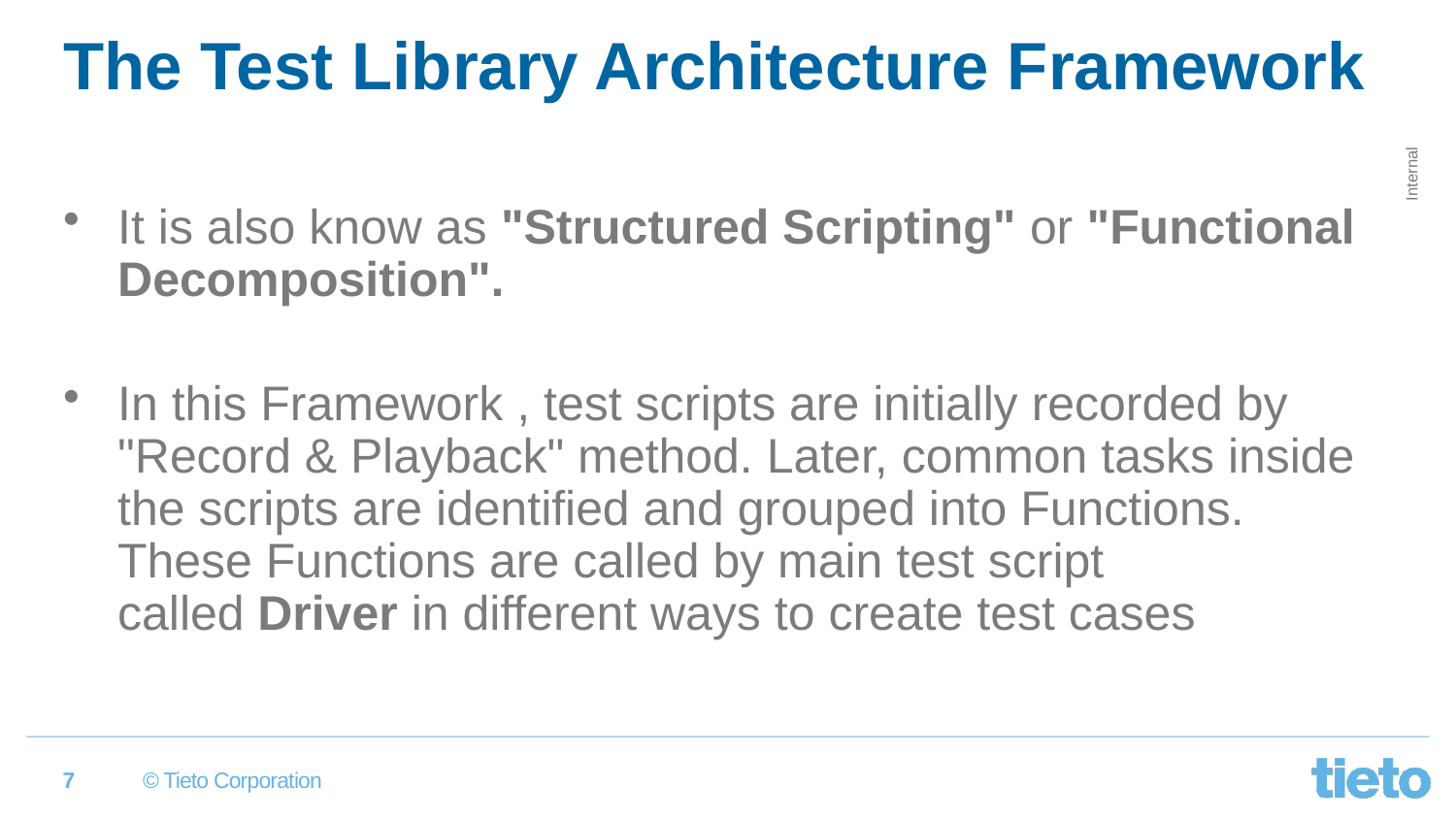

# The Test Library Architecture Framework
It is also know as "Structured Scripting" or "Functional Decomposition".

In this Framework , test scripts are initially recorded by "Record & Playback" method. Later, common tasks inside the scripts are identified and grouped into Functions. These Functions are called by main test script called Driver in different ways to create test cases
7